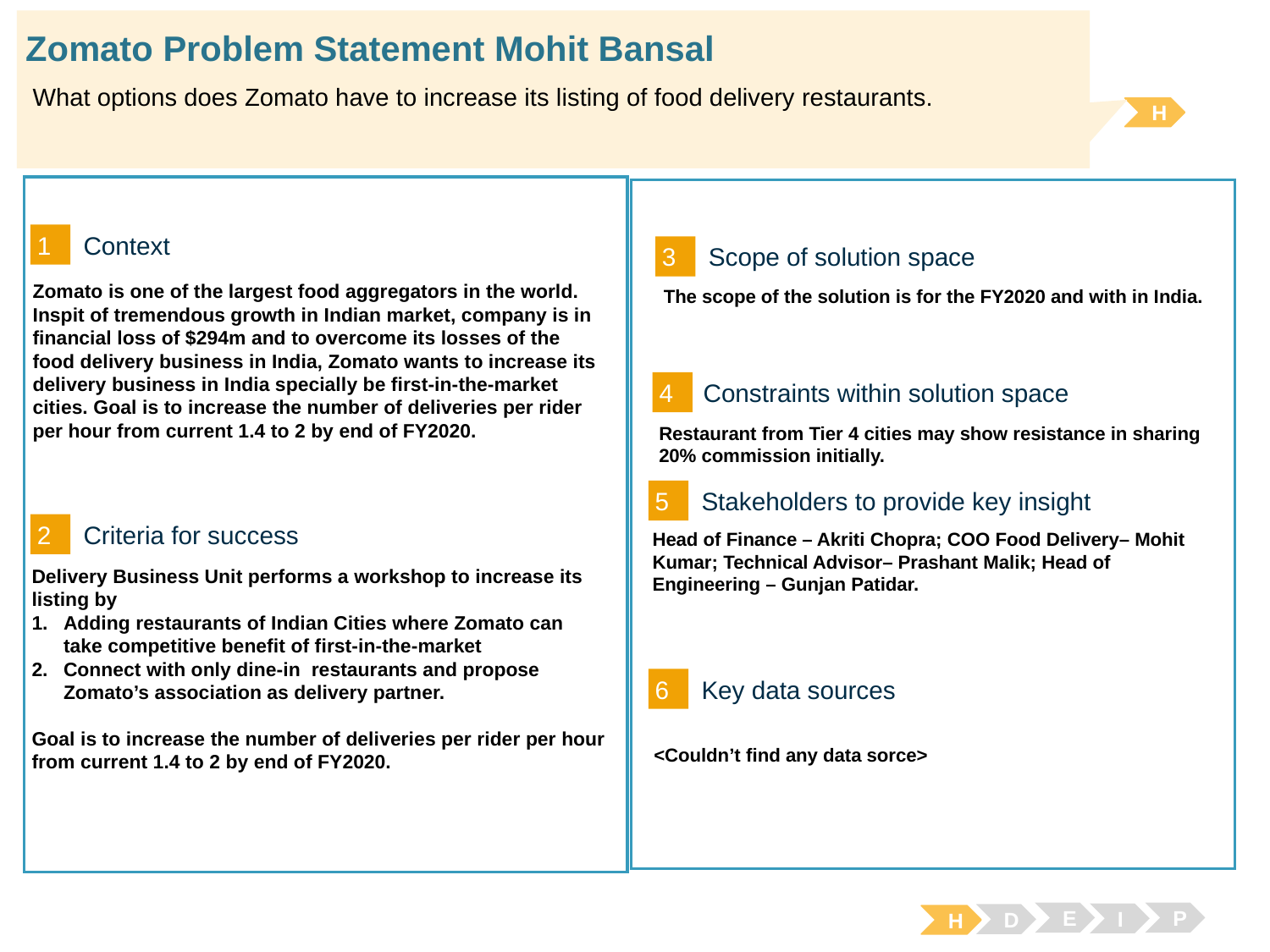

# Zomato Problem Statement Mohit Bansal
What options does Zomato have to increase its listing of food delivery restaurants.
H

1
Context
3
Scope of solution space
Zomato is one of the largest food aggregators in the world. Inspit of tremendous growth in Indian market, company is in financial loss of $294m and to overcome its losses of the food delivery business in India, Zomato wants to increase its delivery business in India specially be first-in-the-market cities. Goal is to increase the number of deliveries per rider per hour from current 1.4 to 2 by end of FY2020.
The scope of the solution is for the FY2020 and with in India.
4
Constraints within solution space
Restaurant from Tier 4 cities may show resistance in sharing 20% commission initially.
5
Stakeholders to provide key insight
2
Criteria for success
Head of Finance – Akriti Chopra; COO Food Delivery– Mohit Kumar; Technical Advisor– Prashant Malik; Head of Engineering – Gunjan Patidar.
Delivery Business Unit performs a workshop to increase its listing by
Adding restaurants of Indian Cities where Zomato can take competitive benefit of first-in-the-market
Connect with only dine-in  restaurants and propose Zomato’s association as delivery partner.

Goal is to increase the number of deliveries per rider per hour from current 1.4 to 2 by end of FY2020.

6
Key data sources

<Couldn’t find any data sorce>
E
P
I
D
H